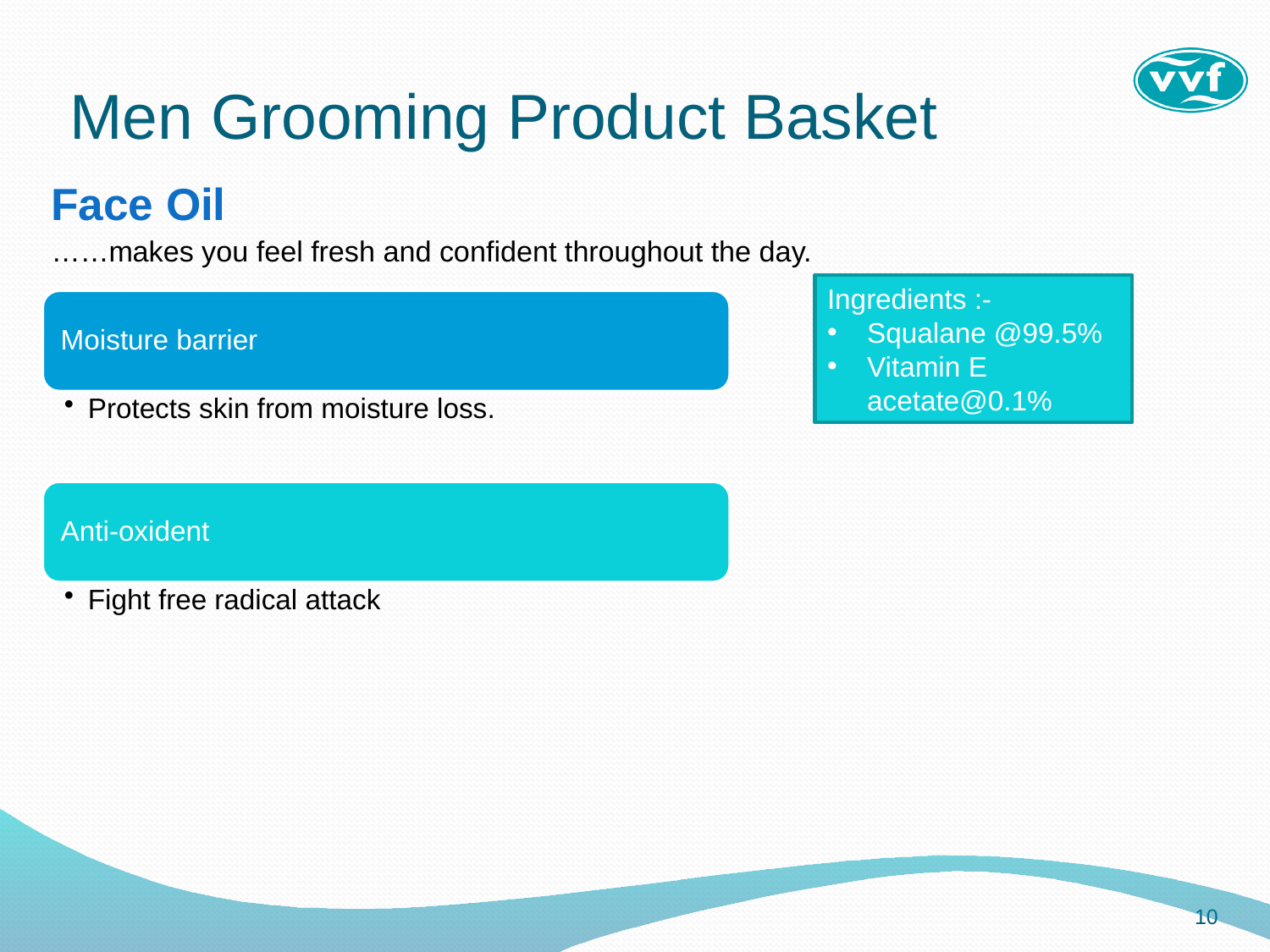

# Men Grooming Product Basket
Face Oil
……makes you feel fresh and confident throughout the day.
Ingredients :-
Squalane @99.5%
Vitamin E acetate@0.1%
Moisture barrier
Protects skin from moisture loss.
Anti-oxident
Fight free radical attack
10